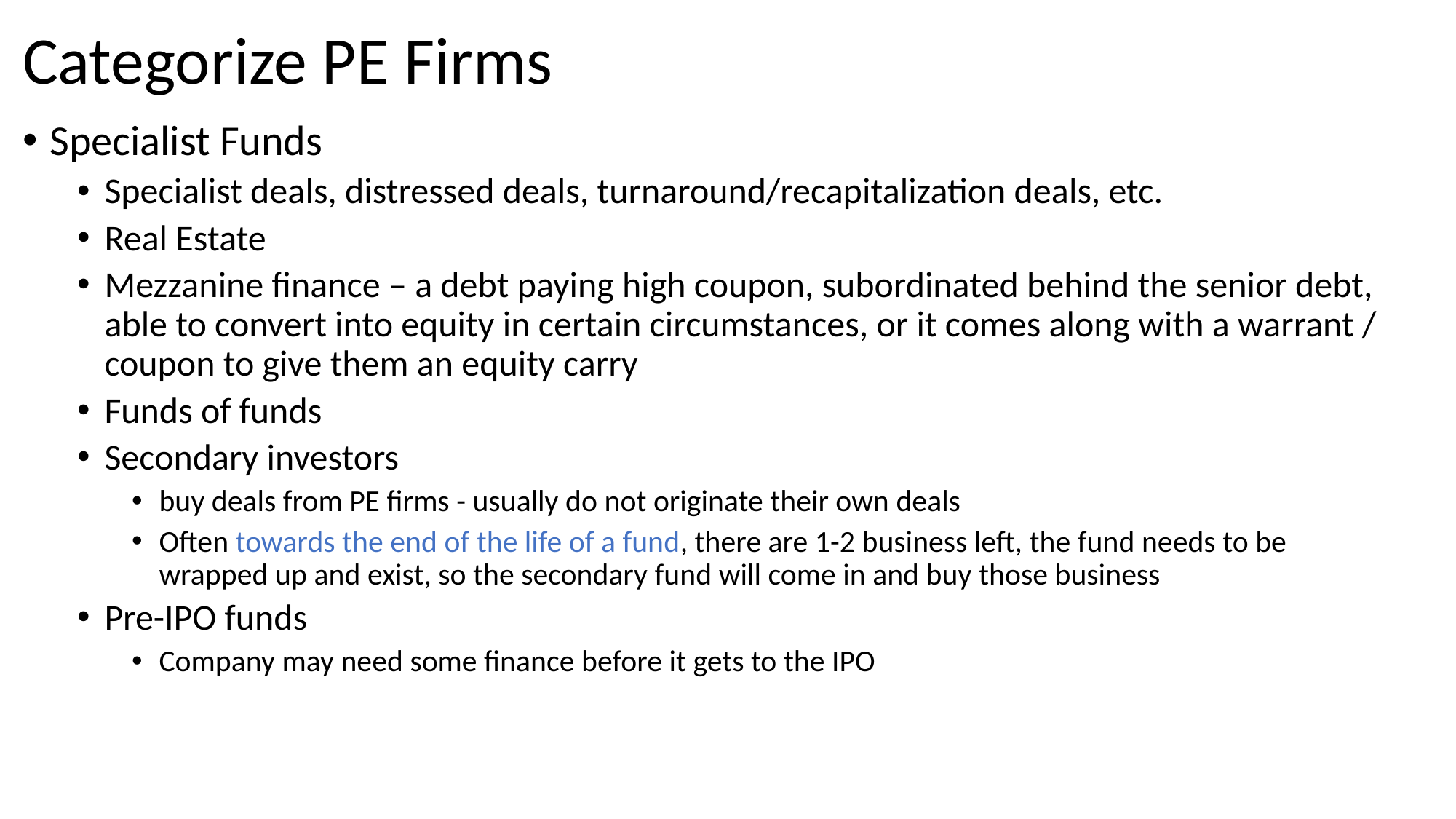

# Categorize PE Firms
Specialist Funds
Specialist deals, distressed deals, turnaround/recapitalization deals, etc.
Real Estate
Mezzanine finance – a debt paying high coupon, subordinated behind the senior debt, able to convert into equity in certain circumstances, or it comes along with a warrant / coupon to give them an equity carry
Funds of funds
Secondary investors
buy deals from PE firms - usually do not originate their own deals
Often towards the end of the life of a fund, there are 1-2 business left, the fund needs to be wrapped up and exist, so the secondary fund will come in and buy those business
Pre-IPO funds
Company may need some finance before it gets to the IPO